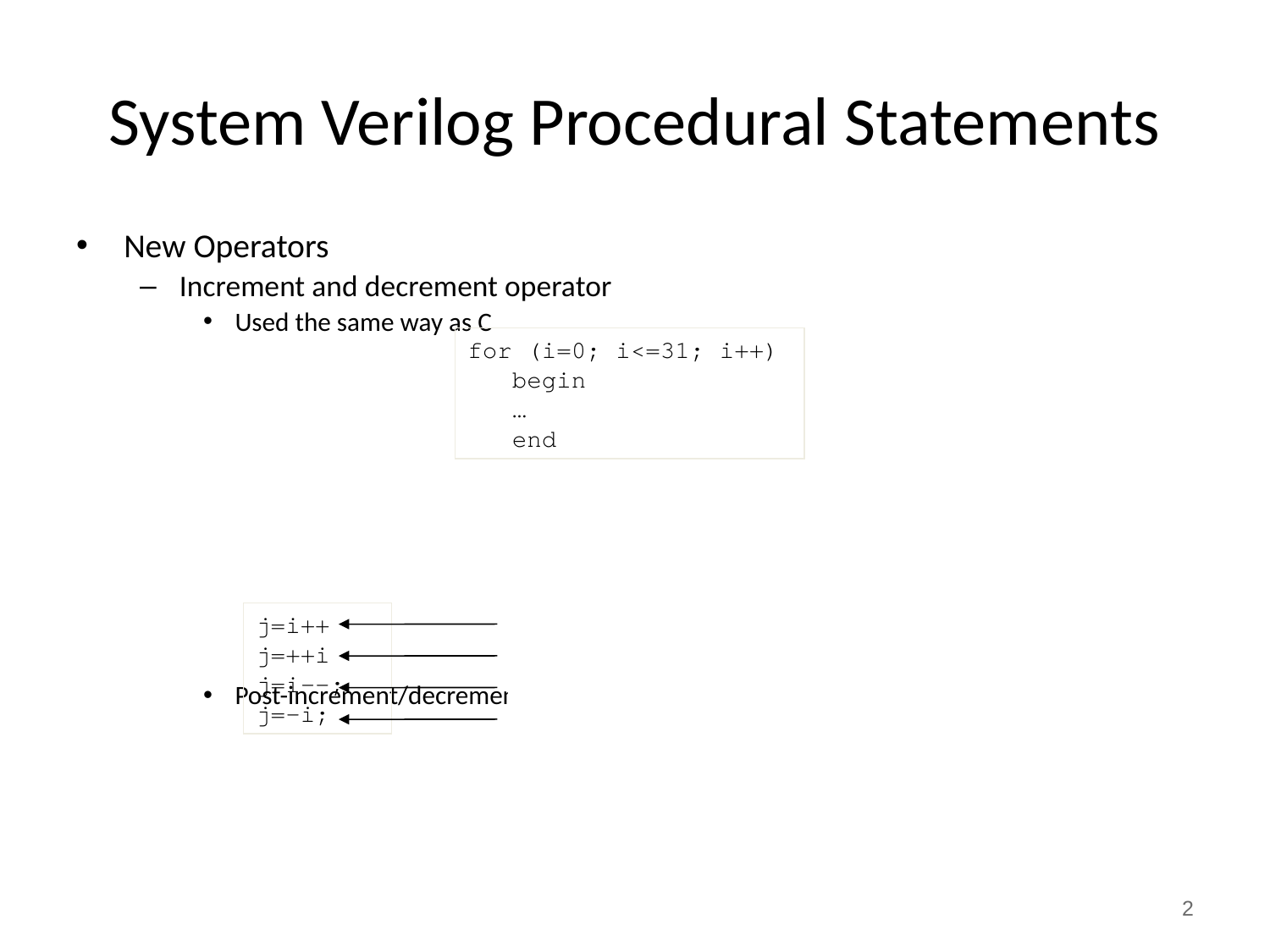

# System Verilog Procedural Statements
New Operators
Increment and decrement operator
Used the same way as C

Post-increment/decrement and pre-increment/decrement

May cause a race condition since ++ and -- operators behave as blocking assignments

for (i=0; i<=31; i++)
   begin
   …
   end

j=i++
j=++i
j=i--;
j=-i;
j is assigned value of i and then i is incremented by 1

i is incremented by 1 and j is assigned value of i

j is assigned value of i and then I is decremented by 1

i is decremented by 1 and then j is assigned value of i

2